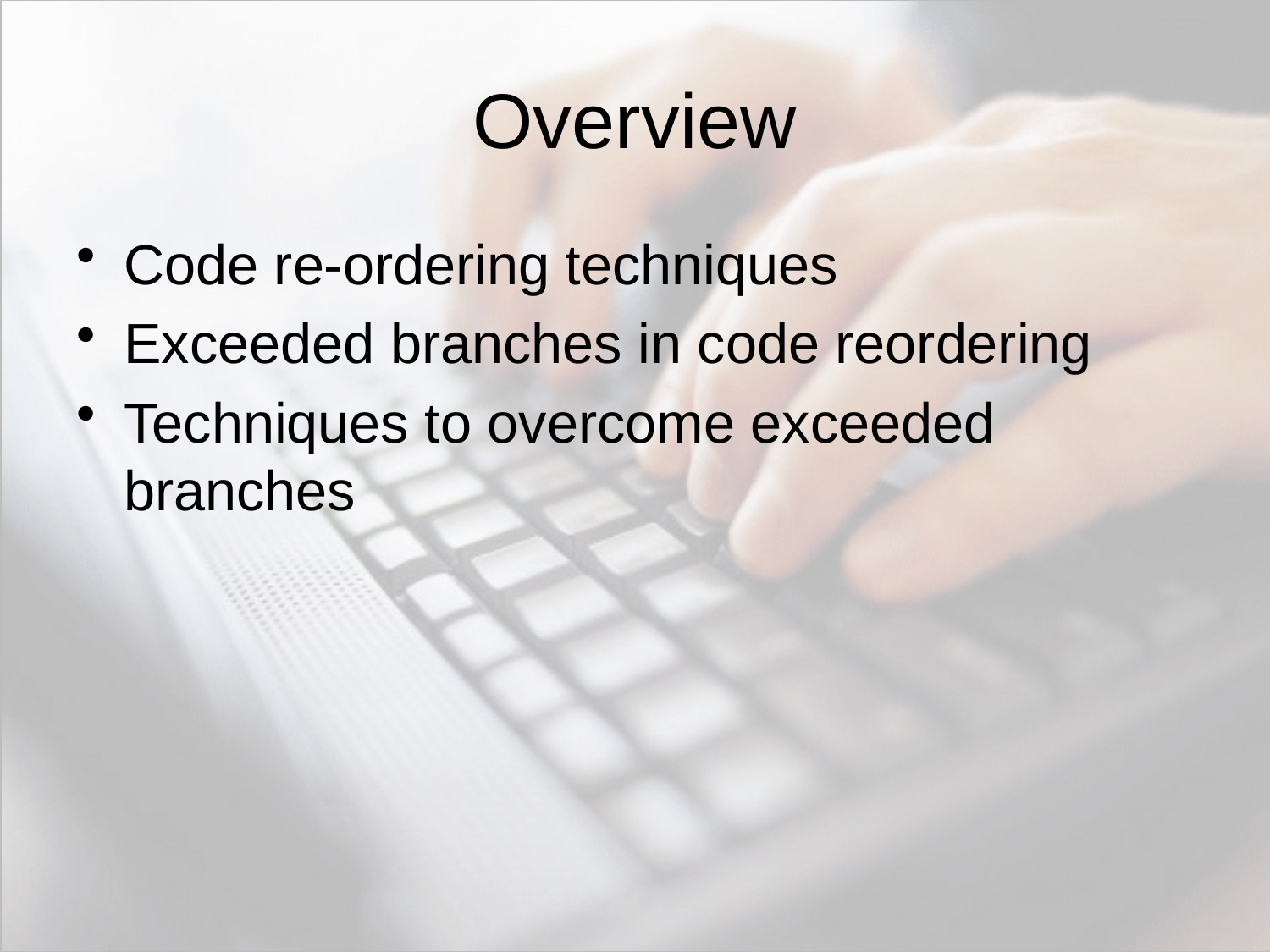

# Overview
Code re-ordering techniques
Exceeded branches in code reordering
Techniques to overcome exceeded branches